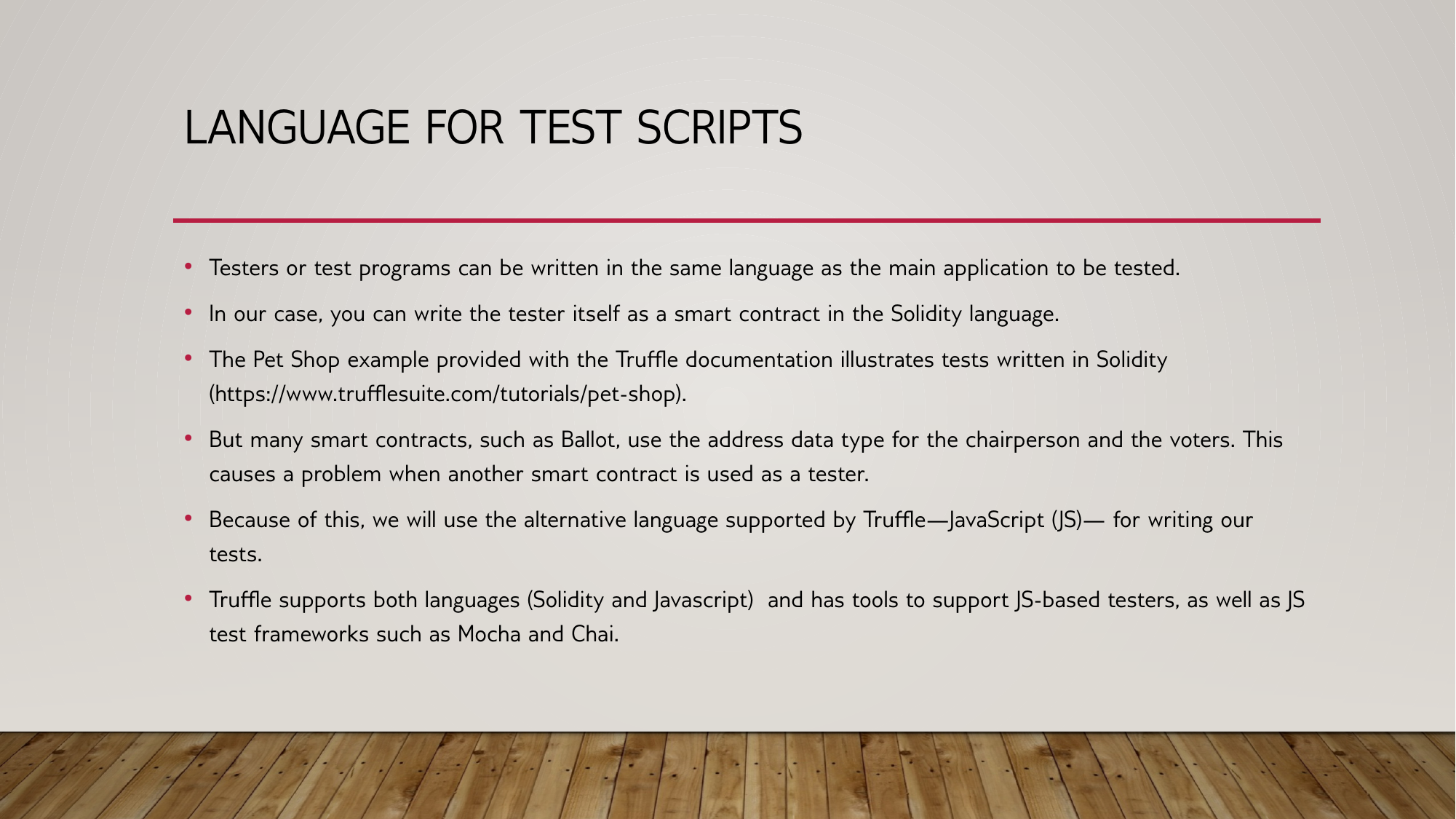

# Language for test scripts
Testers or test programs can be written in the same language as the main application to be tested.
In our case, you can write the tester itself as a smart contract in the Solidity language.
The Pet Shop example provided with the Truffle documentation illustrates tests written in Solidity (https://www.trufflesuite.com/tutorials/pet-shop).
But many smart contracts, such as Ballot, use the address data type for the chairperson and the voters. This causes a problem when another smart contract is used as a tester.
Because of this, we will use the alternative language supported by Truffle—JavaScript (JS)— for writing our tests.
Truffle supports both languages (Solidity and Javascript)  and has tools to support JS-based testers, as well as JS test frameworks such as Mocha and Chai.